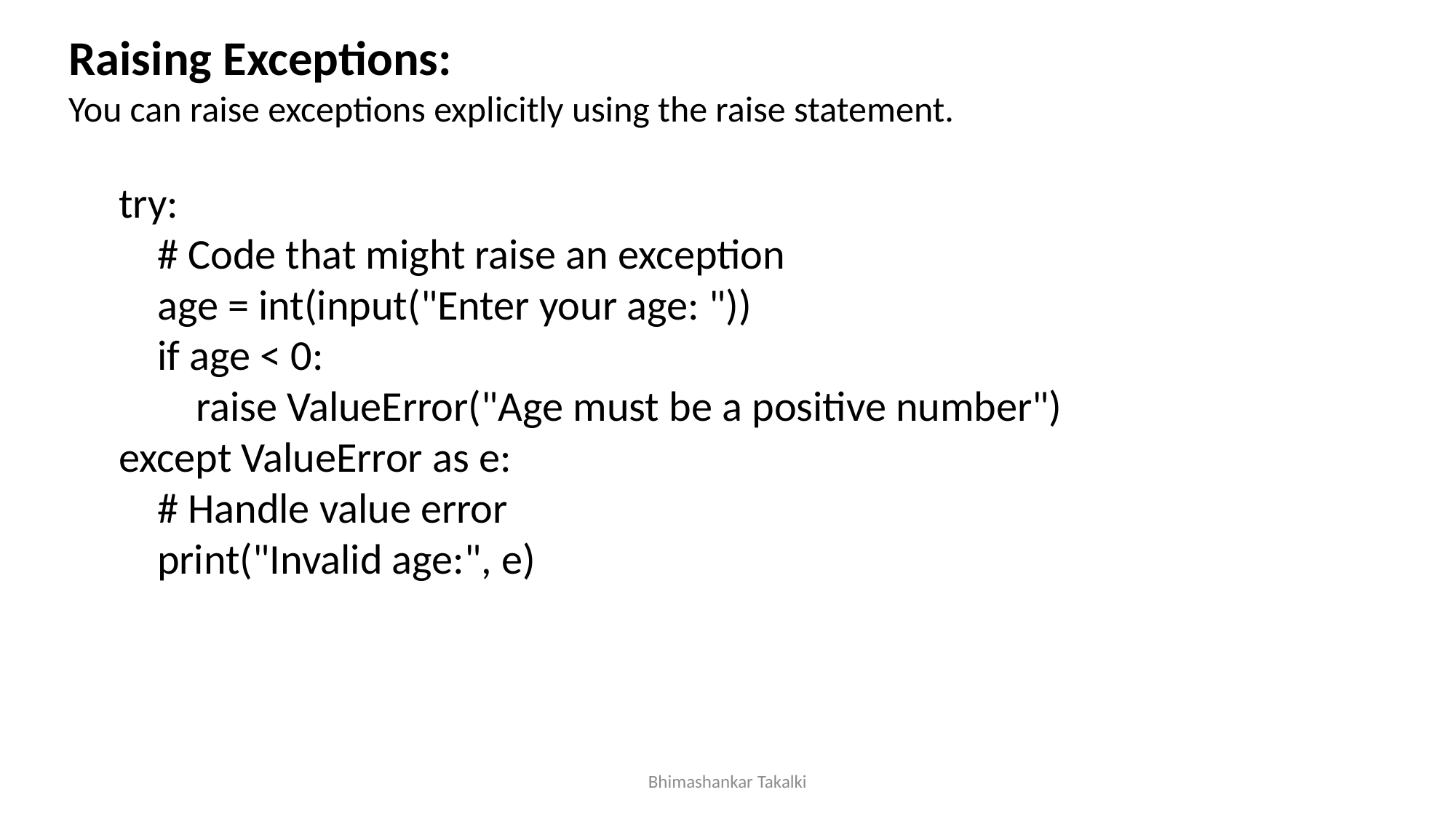

Raising Exceptions:
You can raise exceptions explicitly using the raise statement.
try:
    # Code that might raise an exception
    age = int(input("Enter your age: "))
    if age < 0:
        raise ValueError("Age must be a positive number")
except ValueError as e:
    # Handle value error
    print("Invalid age:", e)
Bhimashankar Takalki